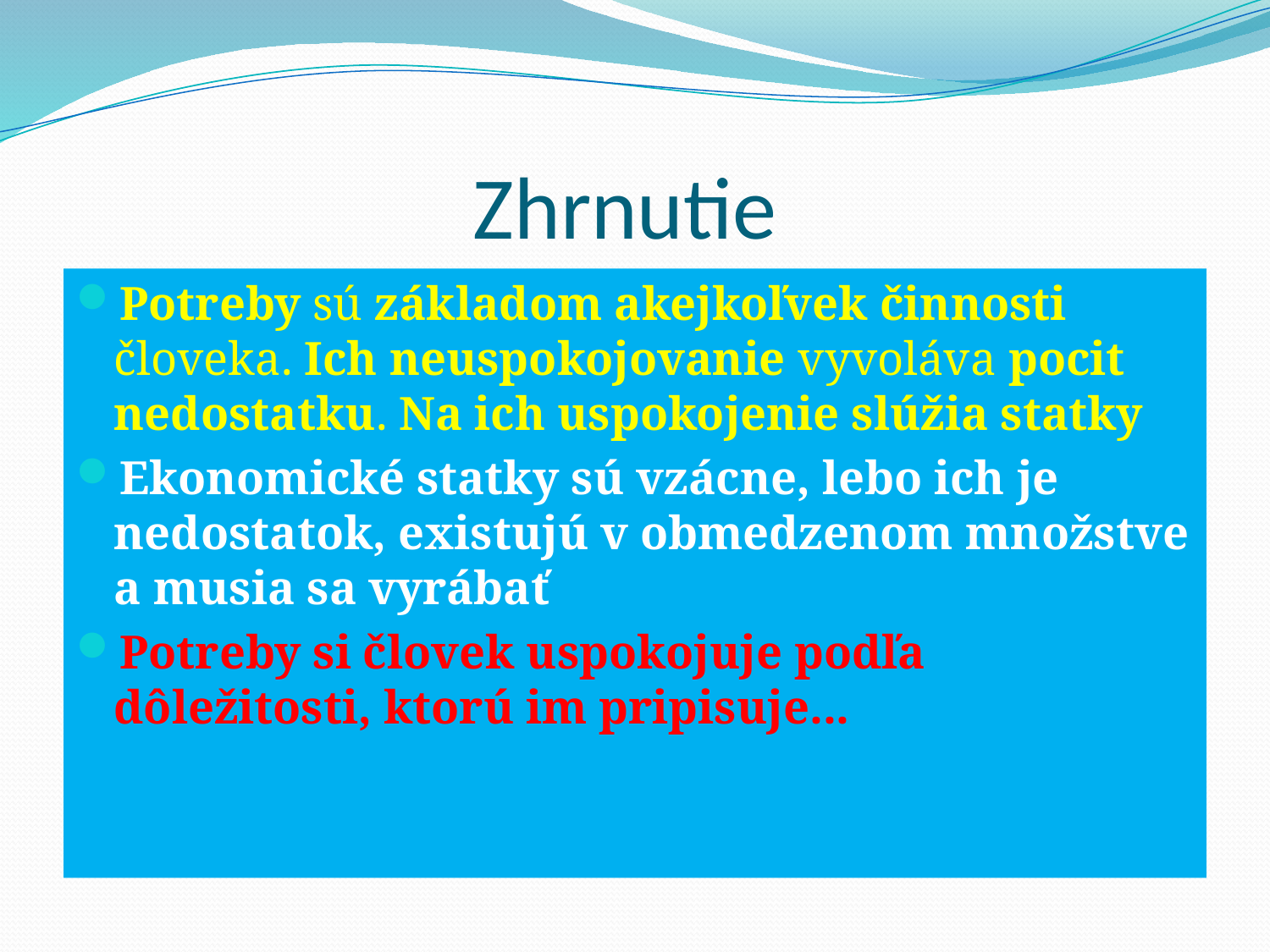

# Zhrnutie
Potreby sú základom akejkoľvek činnosti človeka. Ich neuspokojovanie vyvoláva pocit nedostatku. Na ich uspokojenie slúžia statky
Ekonomické statky sú vzácne, lebo ich je nedostatok, existujú v obmedzenom množstve a musia sa vyrábať
Potreby si človek uspokojuje podľa dôležitosti, ktorú im pripisuje...